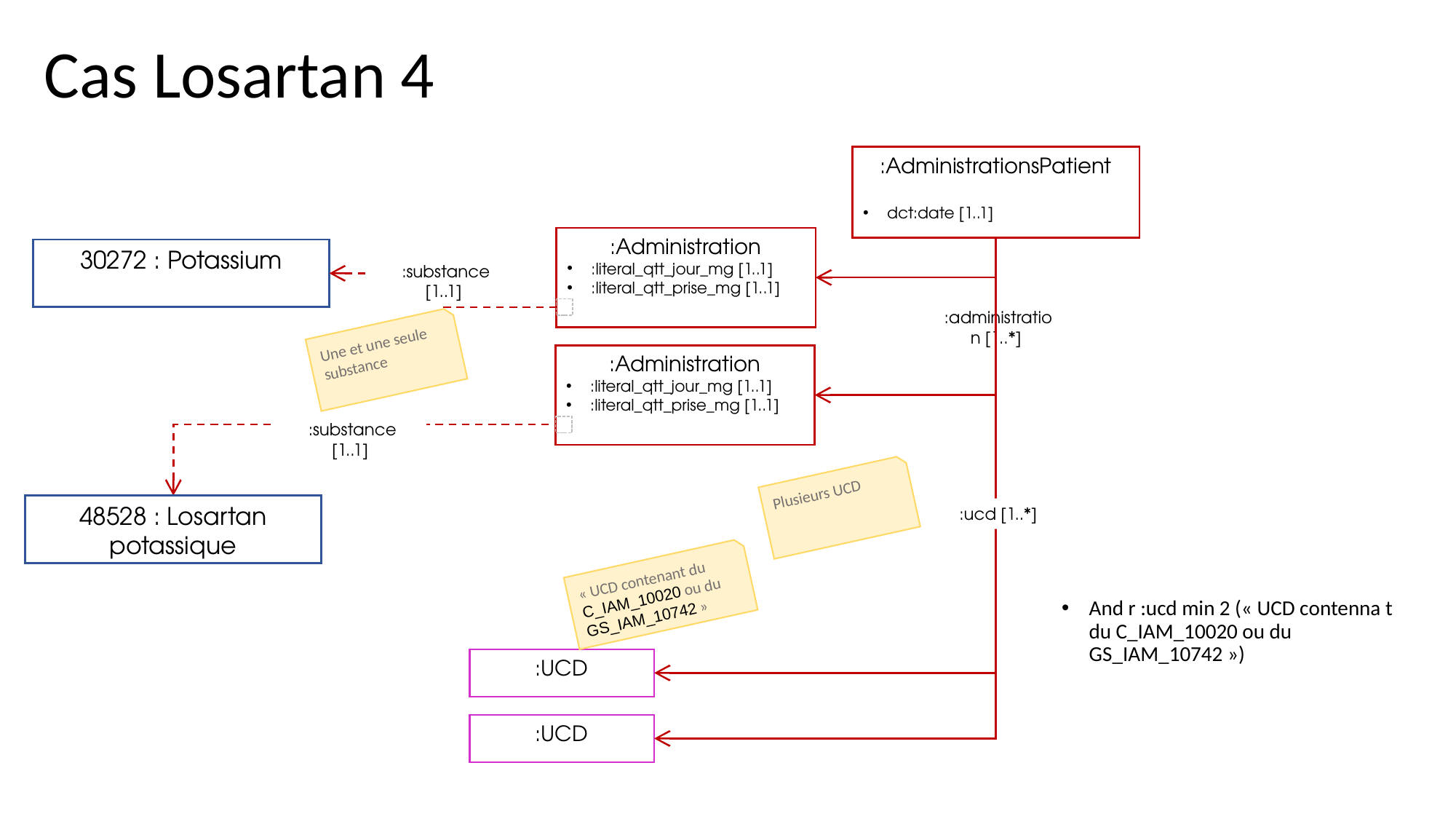

Cas Losartan 4
:AdministrationsPatient

dct:date [1..1]
:Administration
:literal_qtt_jour_mg [1..1]
:literal_qtt_prise_mg [1..1]
30272 : Potassium
 :substance [1..1]

 :administration [1..*]
Une et une seule substance
:Administration
:literal_qtt_jour_mg [1..1]
:literal_qtt_prise_mg [1..1]
 :substance [1..1]

Plusieurs UCD
48528 : Losartan potassique
 :ucd [1..*]
« UCD contenant du C_IAM_10020 ou du GS_IAM_10742 »
And r :ucd min 2 (« UCD contenna t du C_IAM_10020 ou du GS_IAM_10742 »)
:UCD

:UCD